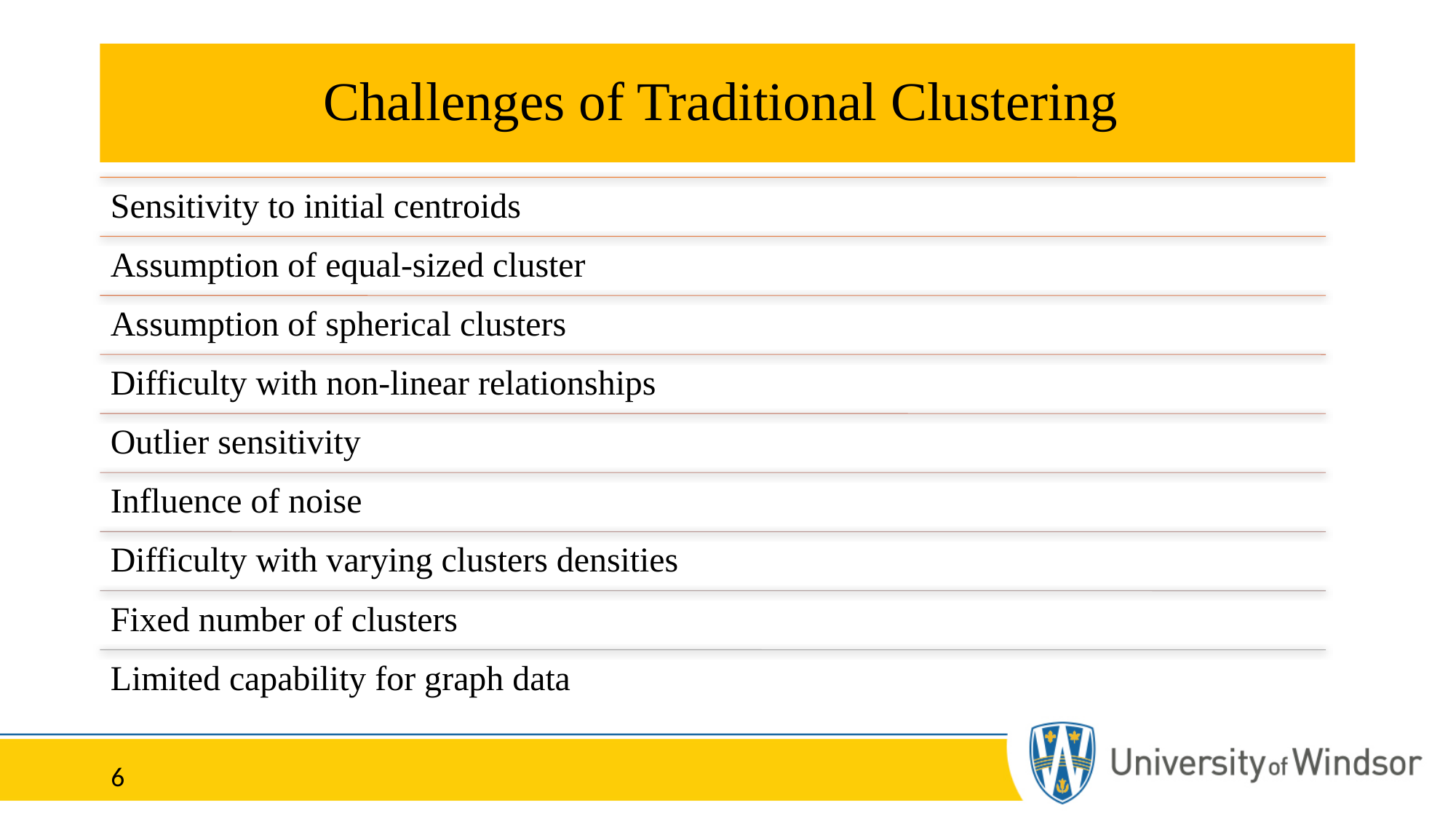

# Challenges of Traditional Clustering
Sensitivity to initial centroids
Assumption of equal-sized cluster
Assumption of spherical clusters
Difficulty with non-linear relationships
Outlier sensitivity
Influence of noise
Difficulty with varying clusters densities
Fixed number of clusters
Limited capability for graph data
6